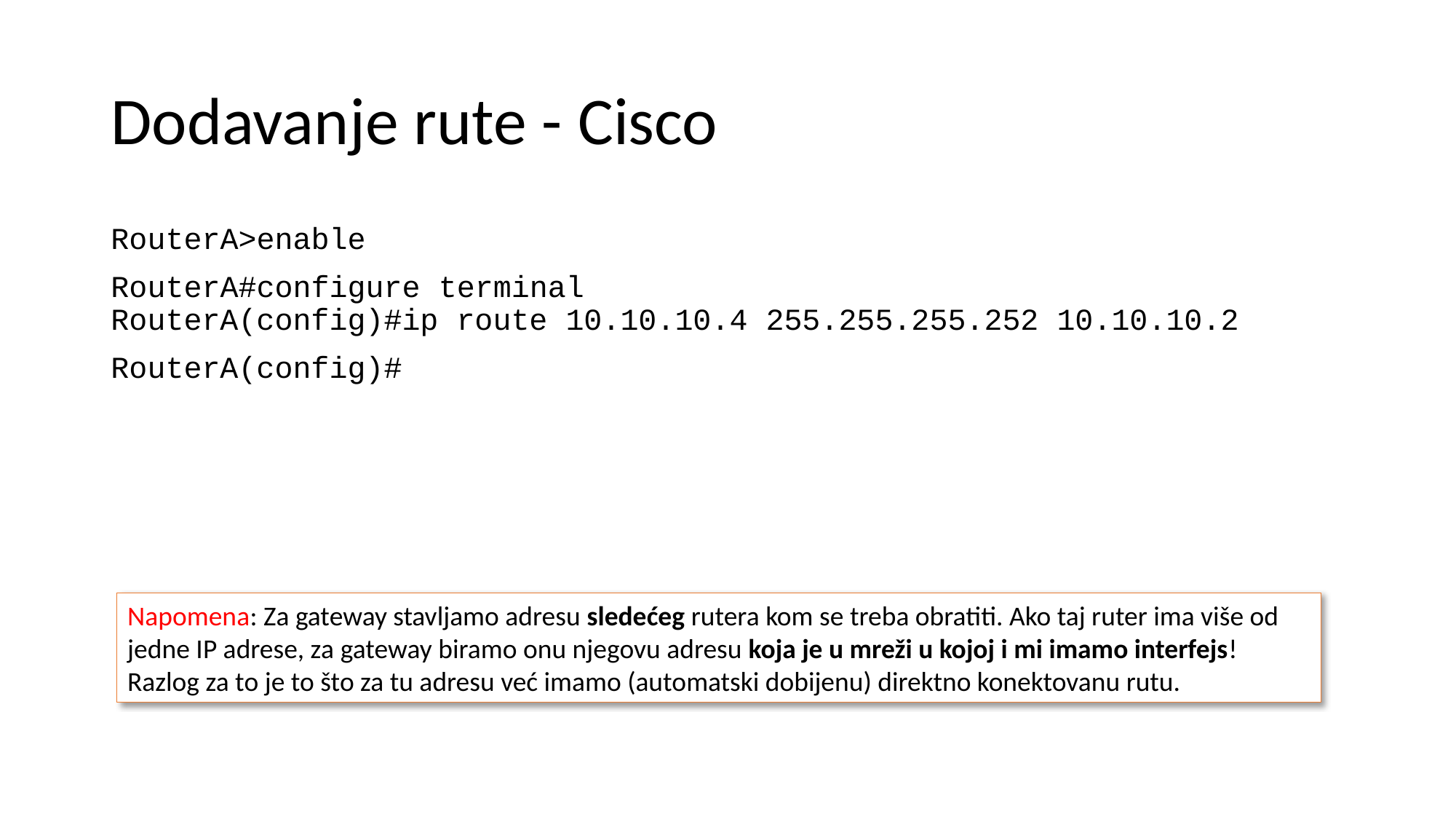

# Dodavanje rute - Cisco
RouterA>enable
RouterA#configure terminal
RouterA(config)#ip route 10.10.10.4 255.255.255.252 10.10.10.2
RouterA(config)#
Napomena: Za gateway stavljamo adresu sledećeg rutera kom se treba obratiti. Ako taj ruter ima više od jedne IP adrese, za gateway biramo onu njegovu adresu koja je u mreži u kojoj i mi imamo interfejs! Razlog za to je to što za tu adresu već imamo (automatski dobijenu) direktno konektovanu rutu.